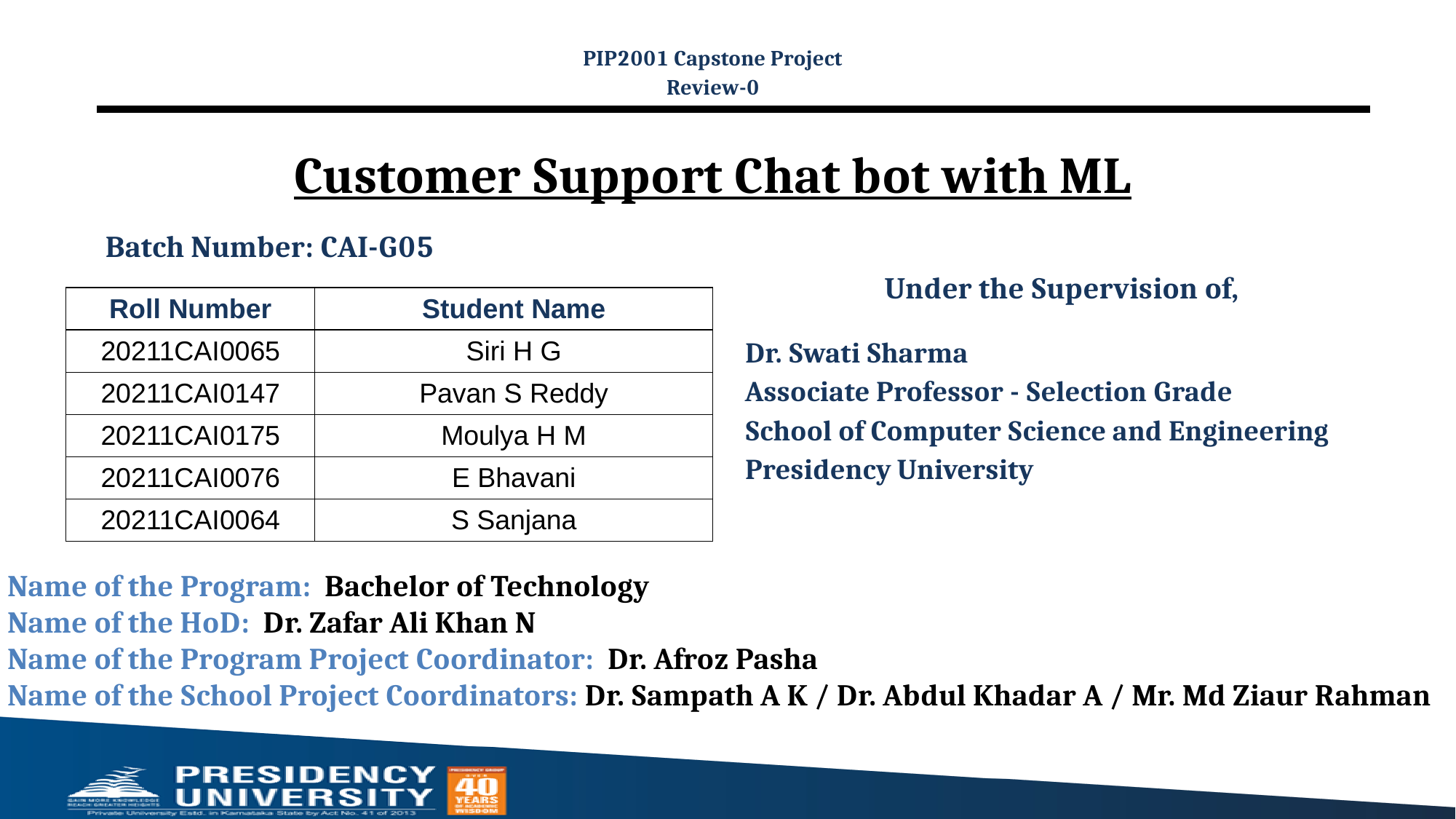

PIP2001 Capstone Project
Review-0
# Customer Support Chat bot with ML
Batch Number: CAI-G05
Under the Supervision of,

Dr. Swati Sharma
Associate Professor - Selection Grade
School of Computer Science and Engineering
Presidency University

| Roll Number | Student Name |
| --- | --- |
| 20211CAI0065 | Siri H G |
| 20211CAI0147 | Pavan S Reddy |
| 20211CAI0175 | Moulya H M |
| 20211CAI0076 | E Bhavani |
| 20211CAI0064 | S Sanjana |
Name of the Program:  Bachelor of Technology
Name of the HoD:  Dr. Zafar Ali Khan N
Name of the Program Project Coordinator:  Dr. Afroz Pasha
Name of the School Project Coordinators: Dr. Sampath A K / Dr. Abdul Khadar A / Mr. Md Ziaur Rahman